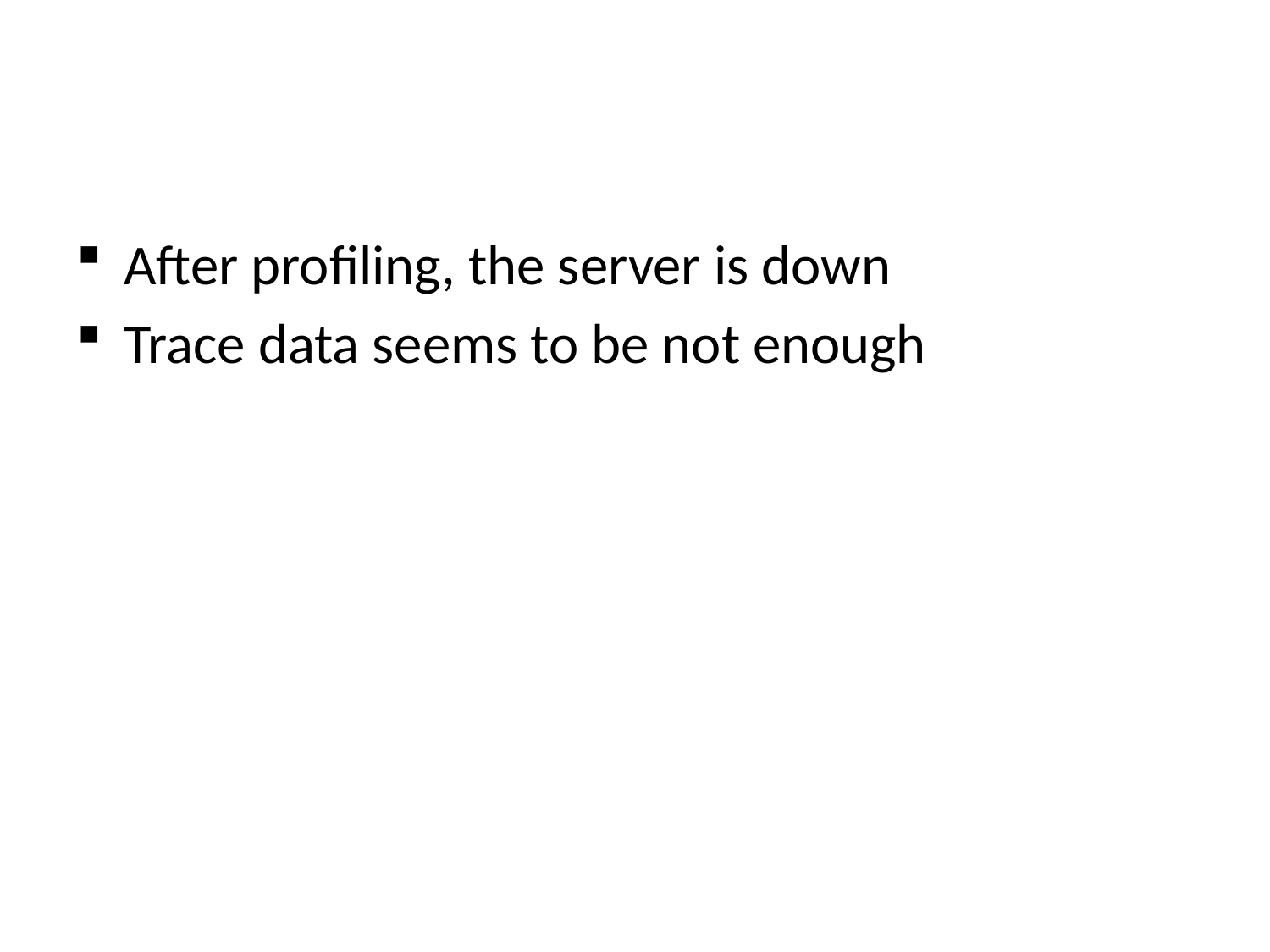

#
After profiling, the server is down
Trace data seems to be not enough